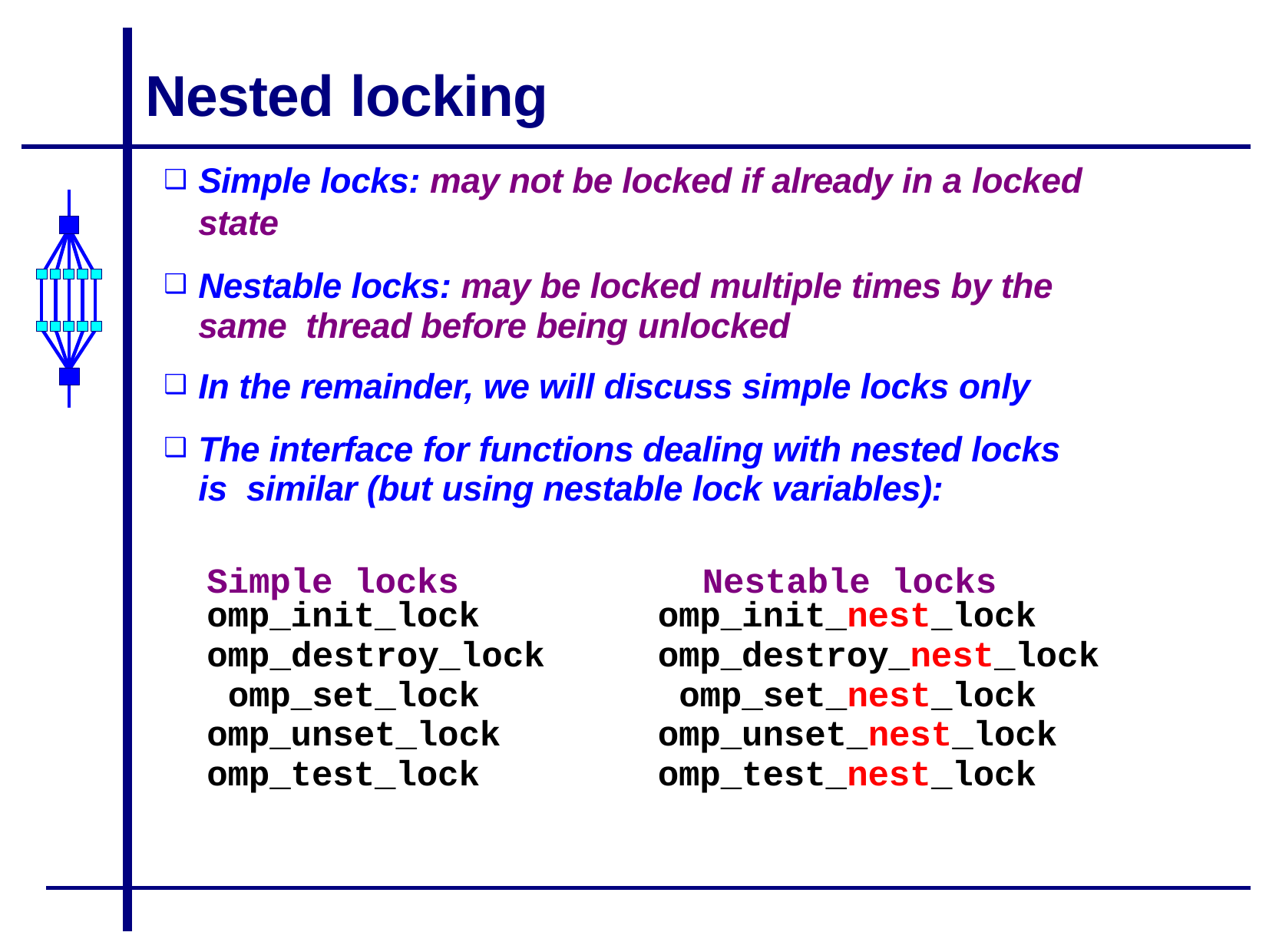

# Nested locking
Simple locks: may not be locked if already in a locked state
Nestable locks: may be locked multiple times by the same  thread before being unlocked
In the remainder, we will discuss simple locks only
The interface for functions dealing with nested locks is  similar (but using nestable lock variables):

Simple locks	Nestable locks

omp_init_lock  omp_destroy_lock  omp_set_lock  omp_unset_lock  omp_test_lock
omp_init_nest_lock  omp_destroy_nest_lock  omp_set_nest_lock  omp_unset_nest_lock  omp_test_nest_lock